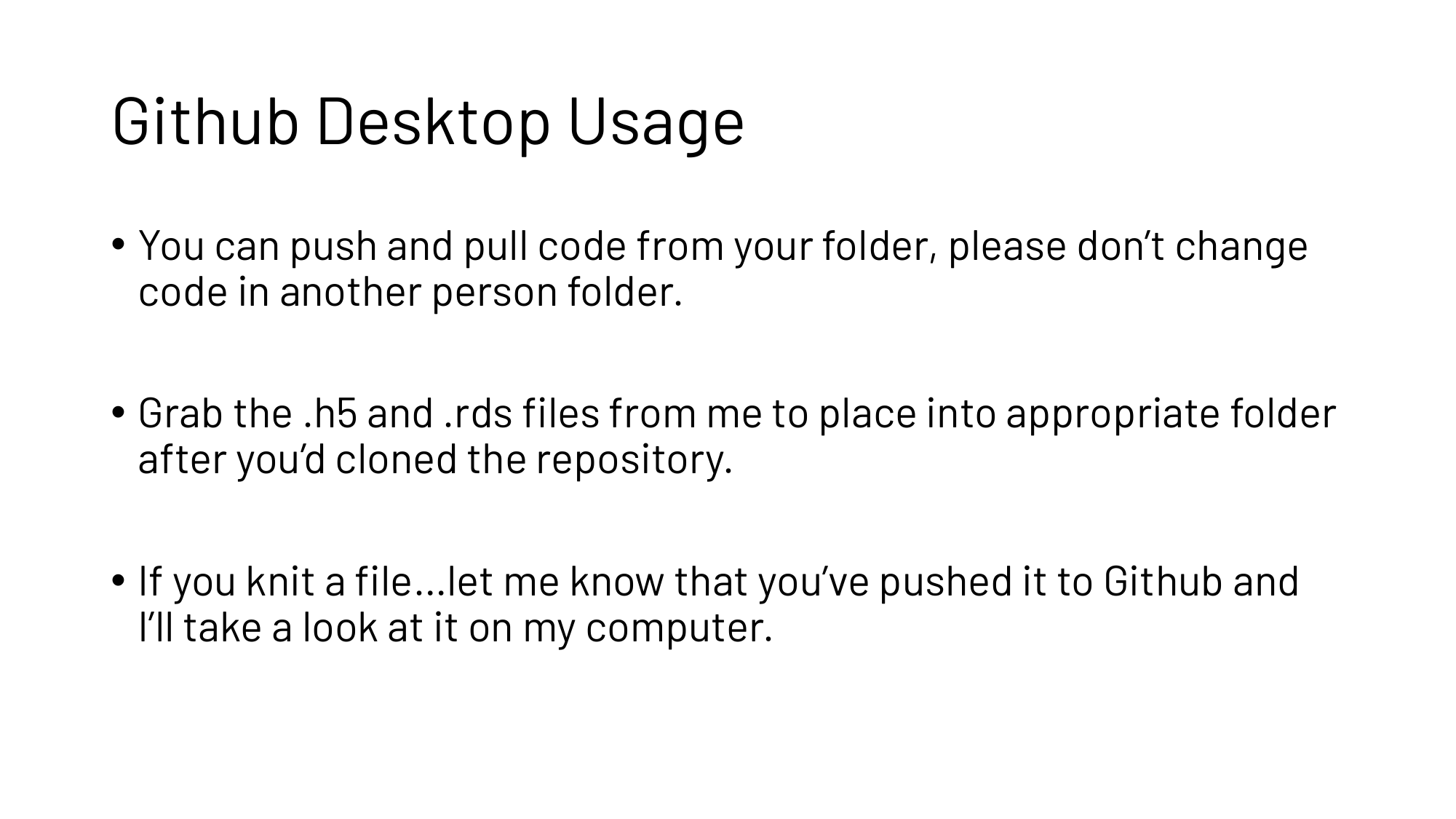

# Github Desktop Usage
You can push and pull code from your folder, please don’t change code in another person folder.

Grab the .h5 and .rds files from me to place into appropriate folder after you’d cloned the repository.

If you knit a file…let me know that you’ve pushed it to Github and I’ll take a look at it on my computer.